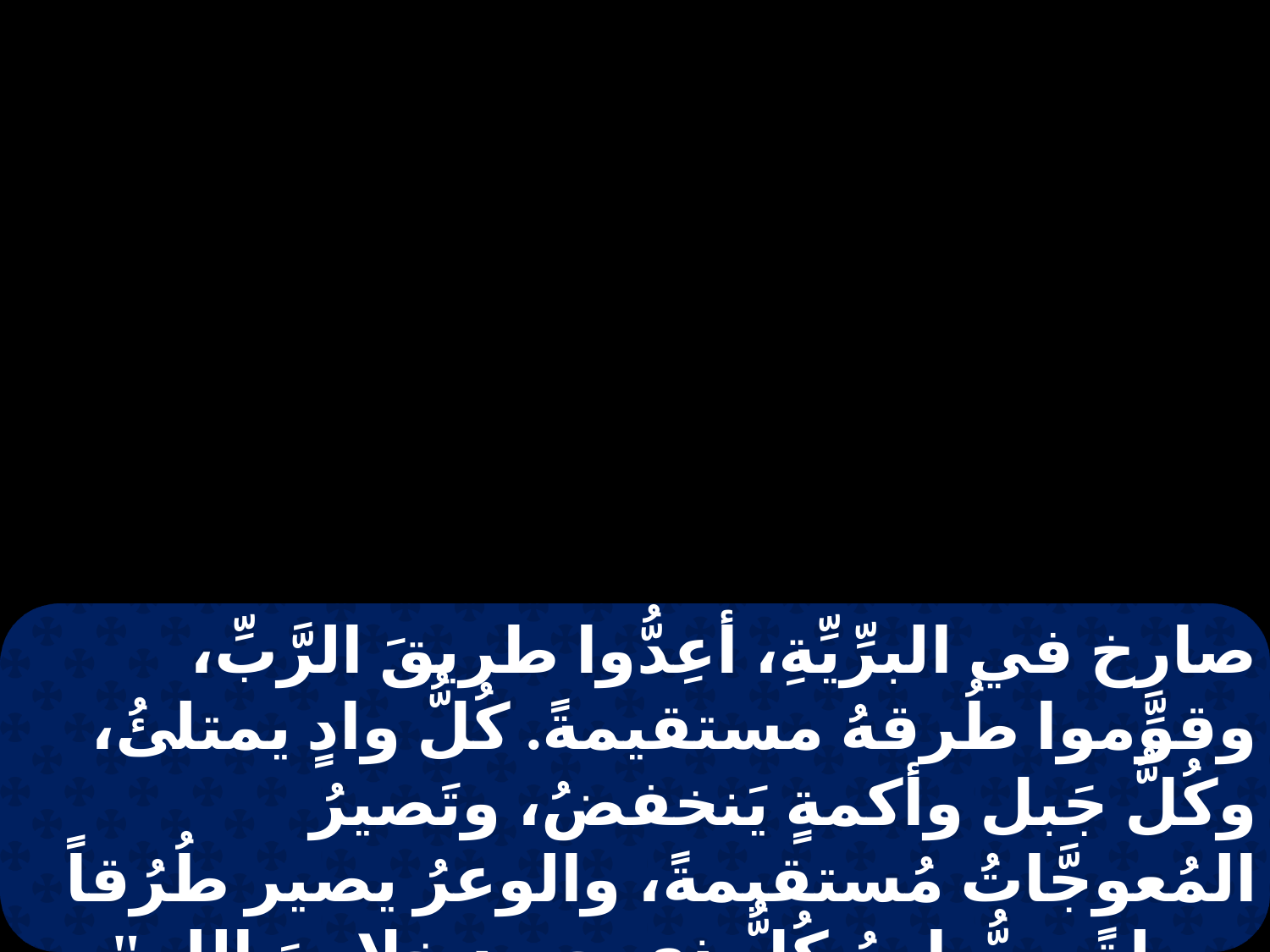

صارِخ في البرِّيِّةِ، أعِدُّوا طريقَ الرَّبِّ، وقوِّموا طُرقهُ مستقيمةً. كُلُّ وادٍ يمتلئُ، وكُلُّ جَبل وأكمةٍ يَنخفضُ، وتَصيرُ المُعوجَّاتُ مُستقيمةً، والوعرُ يصير طُرُقاً سهلةً، ويُّعاينُ كُلُّ ذي جسدٍ خلاصَ اللهِ". وكان يقولُ للجموع الذين كانوا يأتون